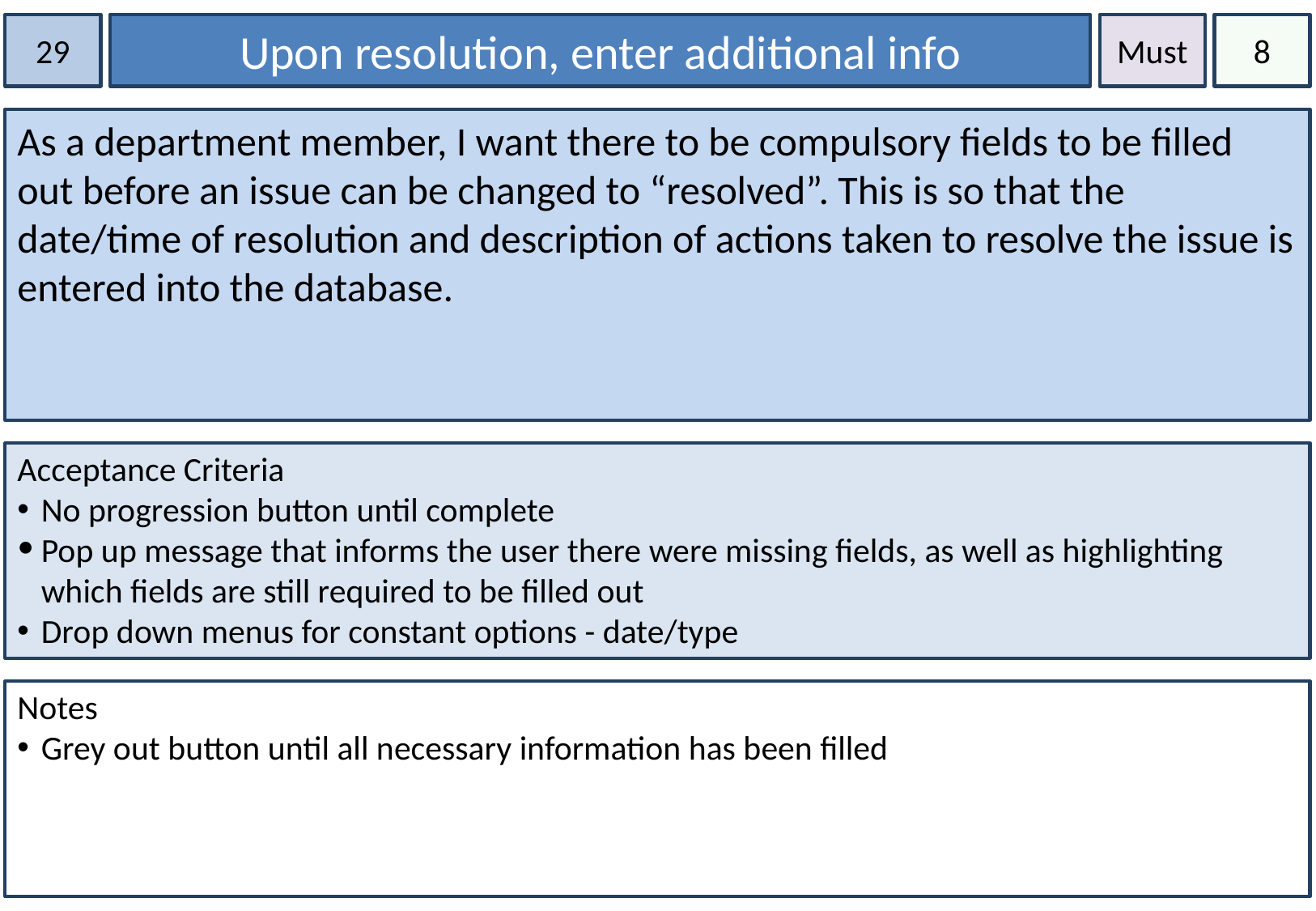

29
Upon resolution, enter additional info
Must
8
As a department member, I want there to be compulsory fields to be filled out before an issue can be changed to “resolved”. This is so that the date/time of resolution and description of actions taken to resolve the issue is entered into the database.
Acceptance Criteria
No progression button until complete
Pop up message that informs the user there were missing fields, as well as highlighting which fields are still required to be filled out
Drop down menus for constant options - date/type
Notes
Grey out button until all necessary information has been filled